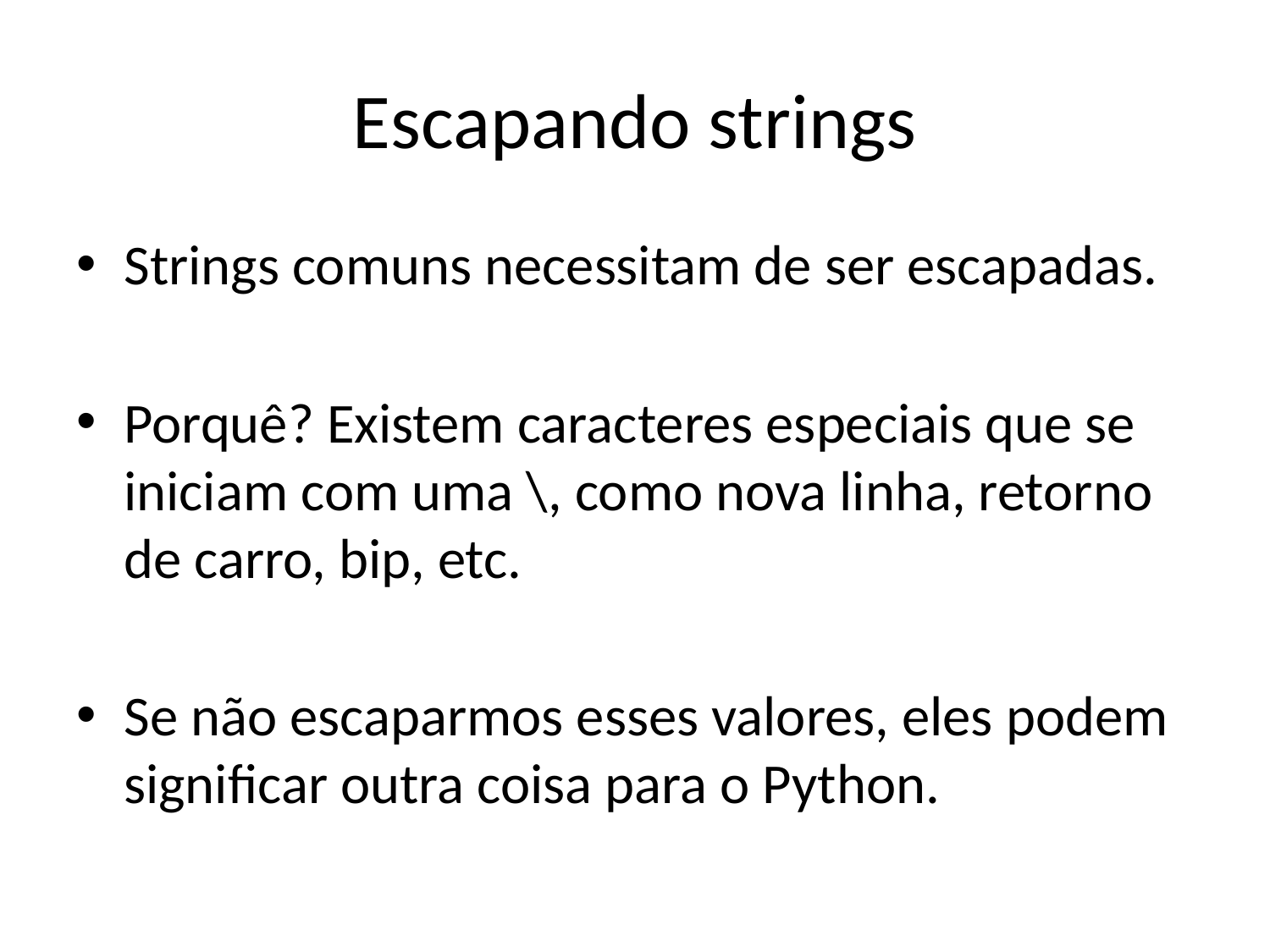

# Escapando strings
Strings comuns necessitam de ser escapadas.

Porquê? Existem caracteres especiais que se iniciam com uma \, como nova linha, retorno de carro, bip, etc.

Se não escaparmos esses valores, eles podem significar outra coisa para o Python.